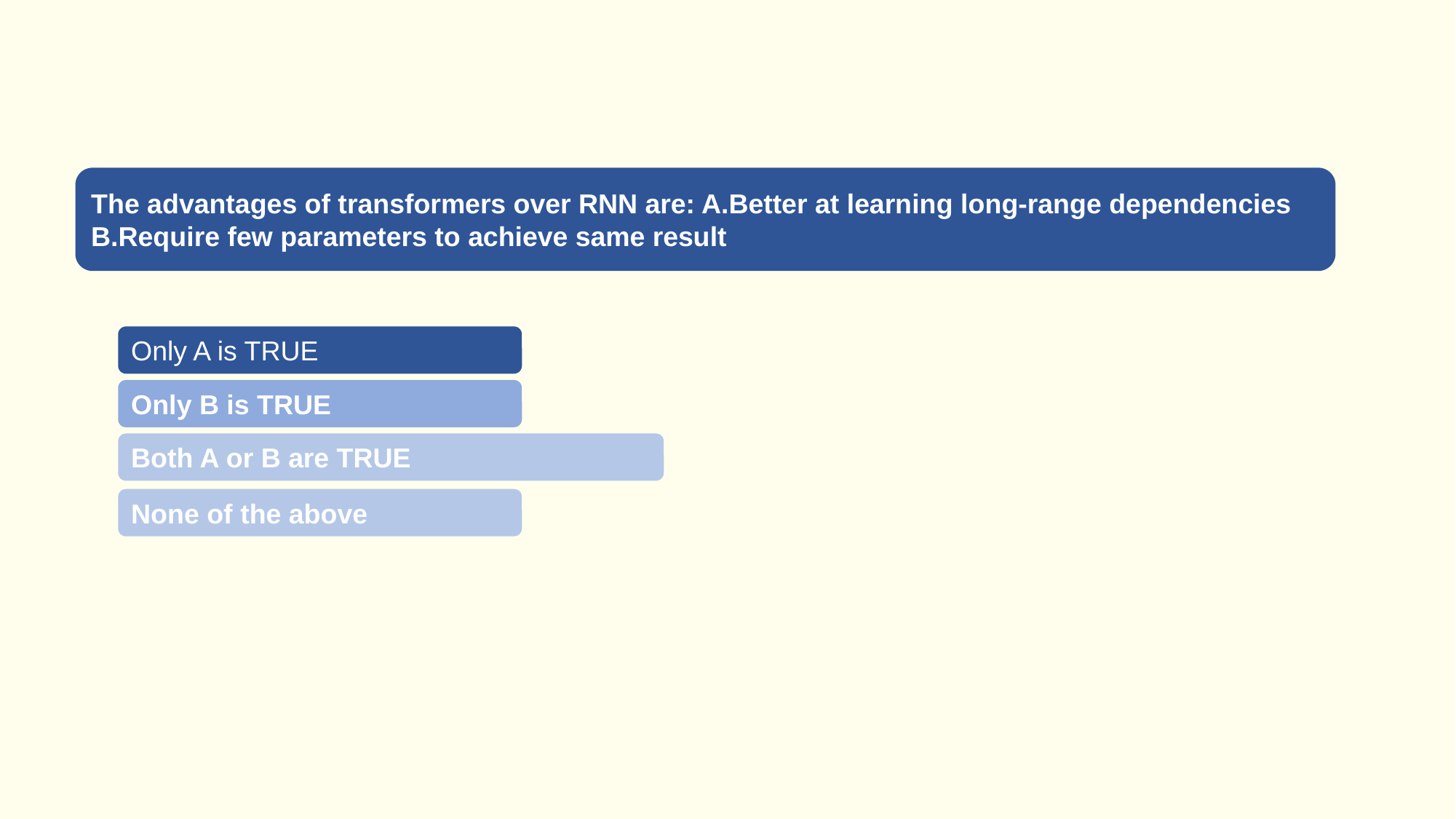

The advantages of transformers over RNN are: A.Better at learning long-range dependencies B.Require few parameters to achieve same result
Only A is TRUE
Only B is TRUE
Both A or B are TRUE
None of the above